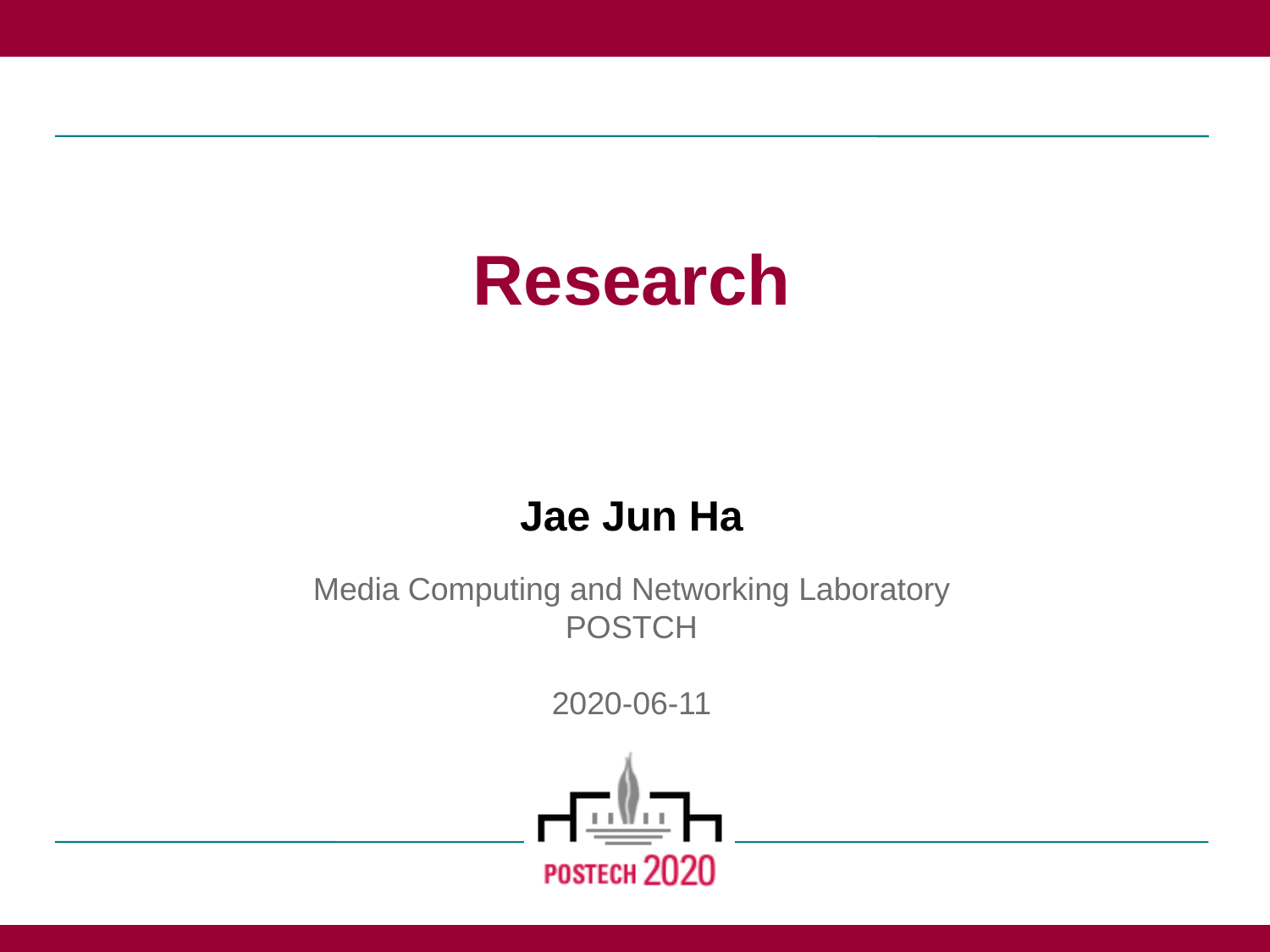

# Research Jae Jun Ha Media Computing and Networking Laboratory POSTCH 2020-06-11